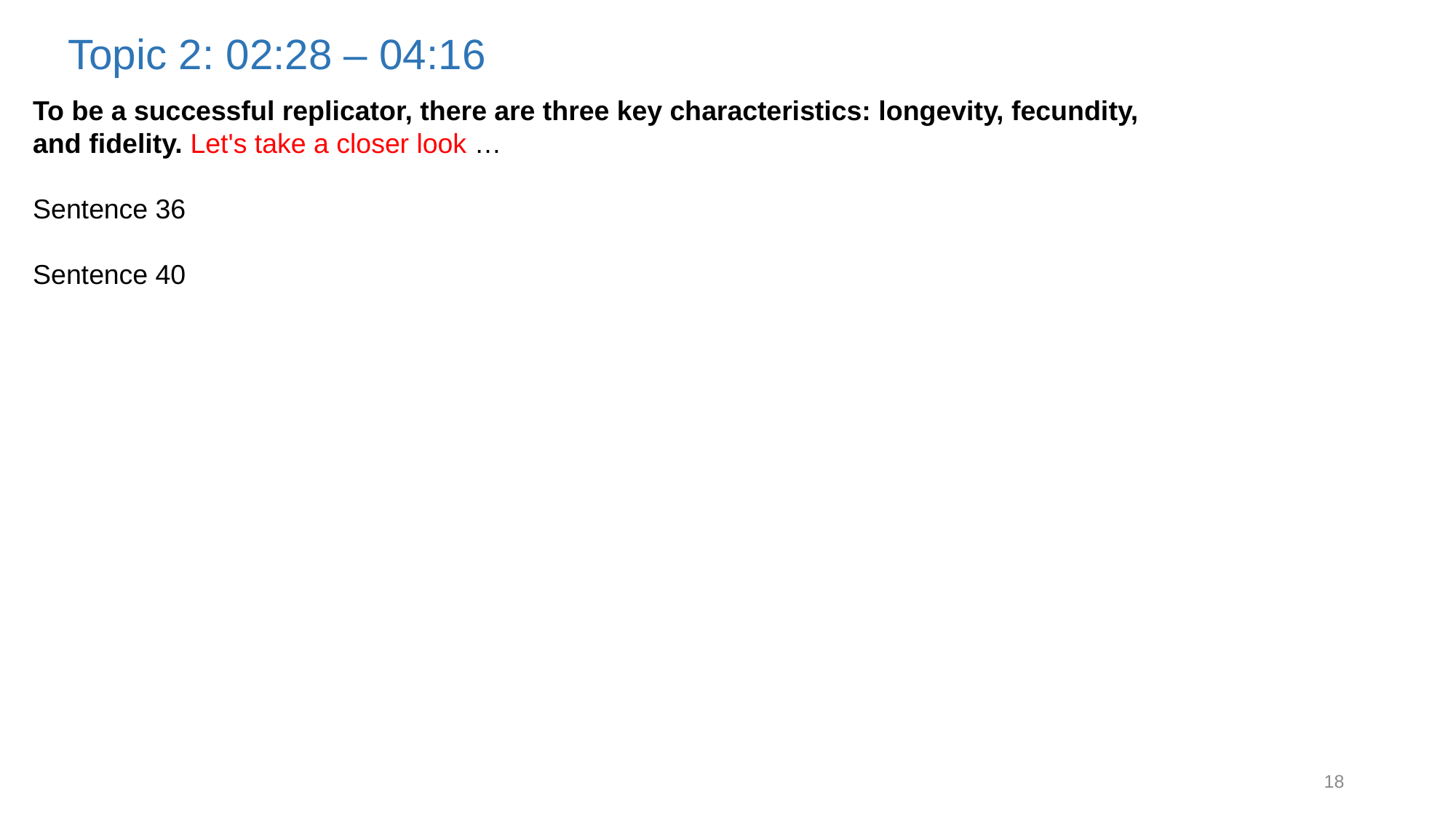

Topic 2: 02:28 – 04:16
To be a successful replicator, there are three key characteristics: longevity, fecundity, and fidelity. Let's take a closer look …

Sentence 36

Sentence 40

18